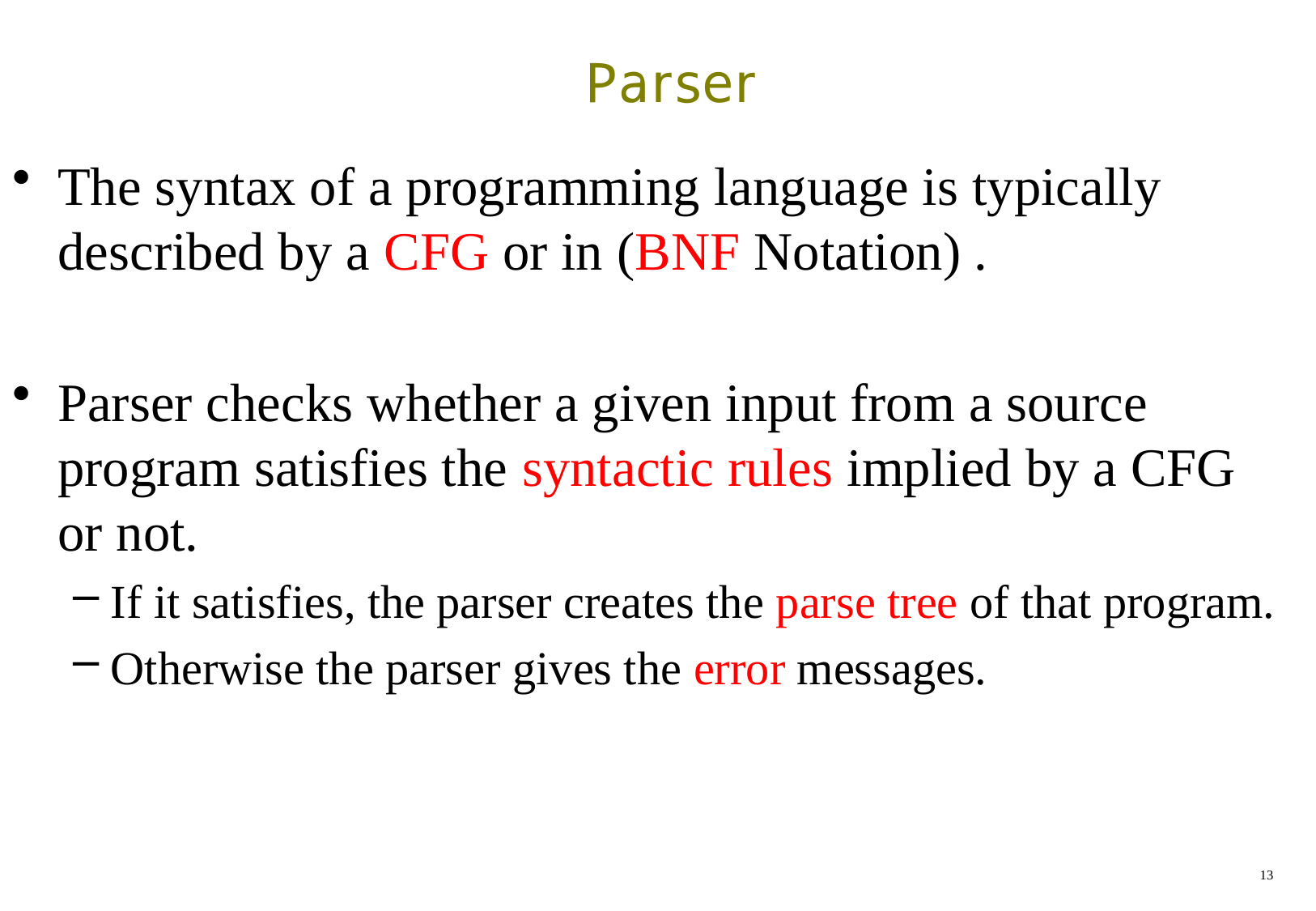

# Parser
The syntax of a programming language is typically described by a CFG or in (BNF Notation) .

Parser checks whether a given input from a source program satisfies the syntactic rules implied by a CFG or not.
If it satisfies, the parser creates the parse tree of that program.
Otherwise the parser gives the error messages.
13